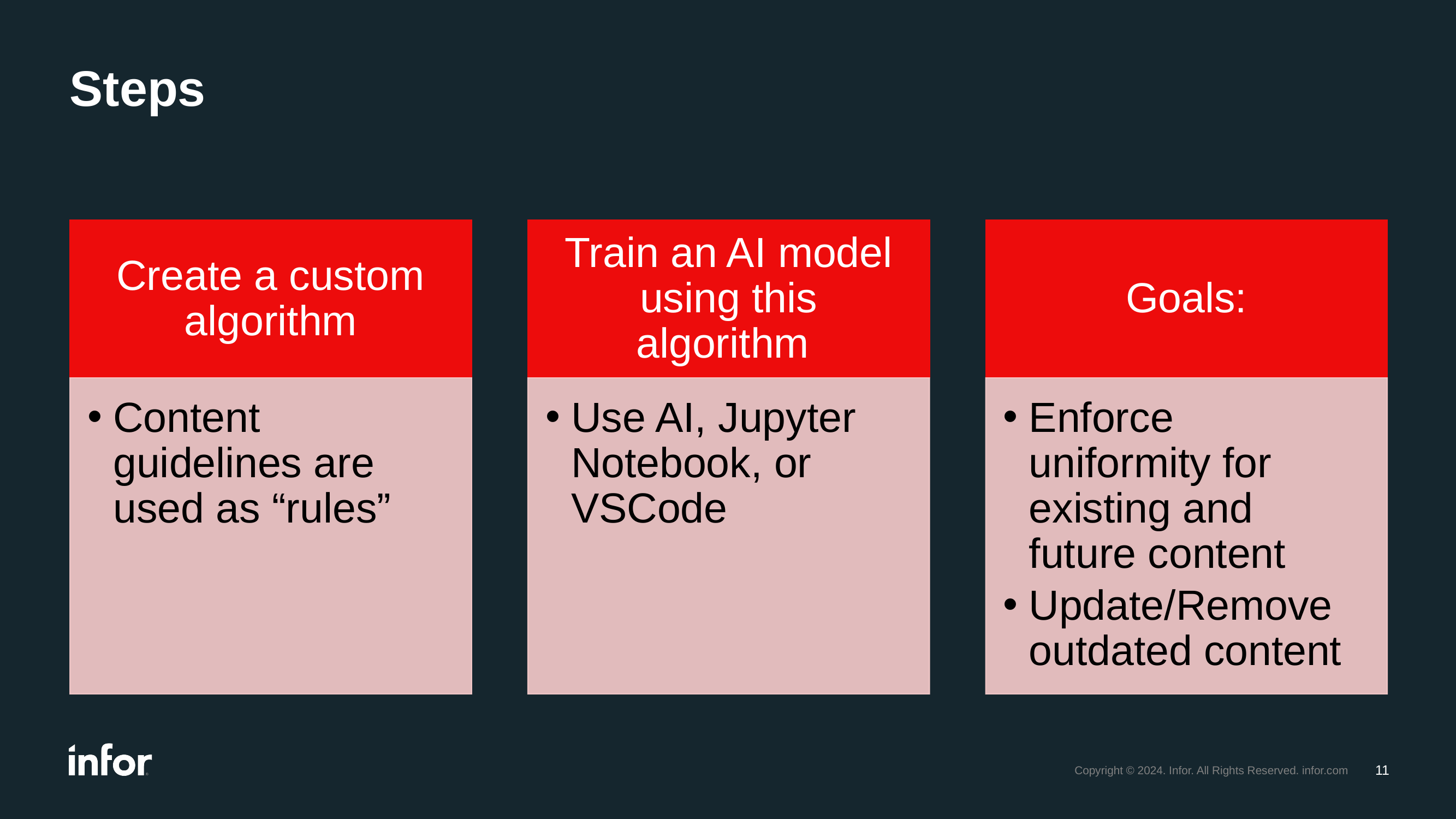

# Steps
Create a custom algorithm
Content guidelines are used as “rules”
Train an AI model using this algorithm
Use AI, Jupyter Notebook, or VSCode
Goals:
Enforce uniformity for existing and future content
Update/Remove outdated content